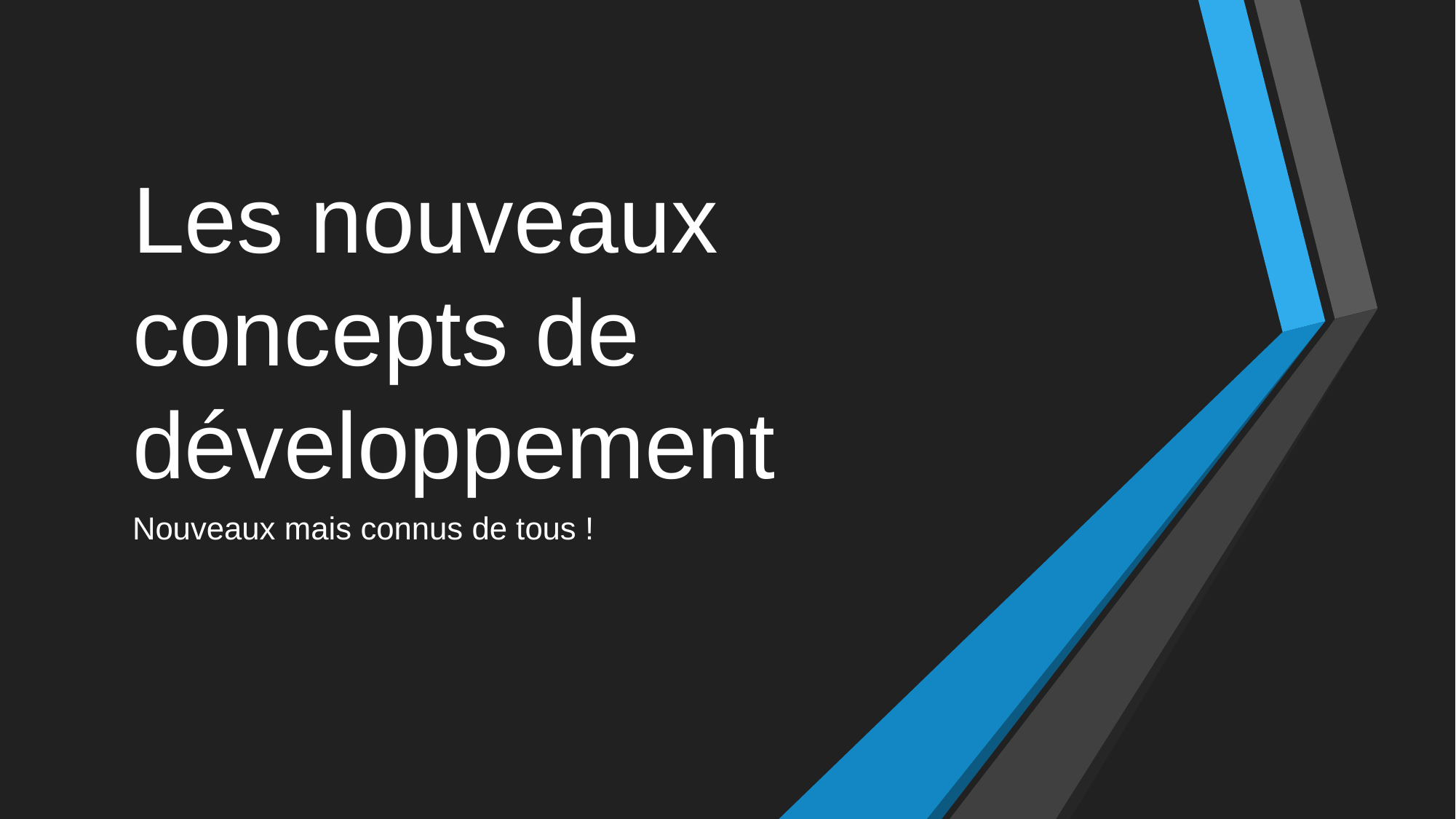

# Les nouveaux concepts de développement
Nouveaux mais connus de tous !